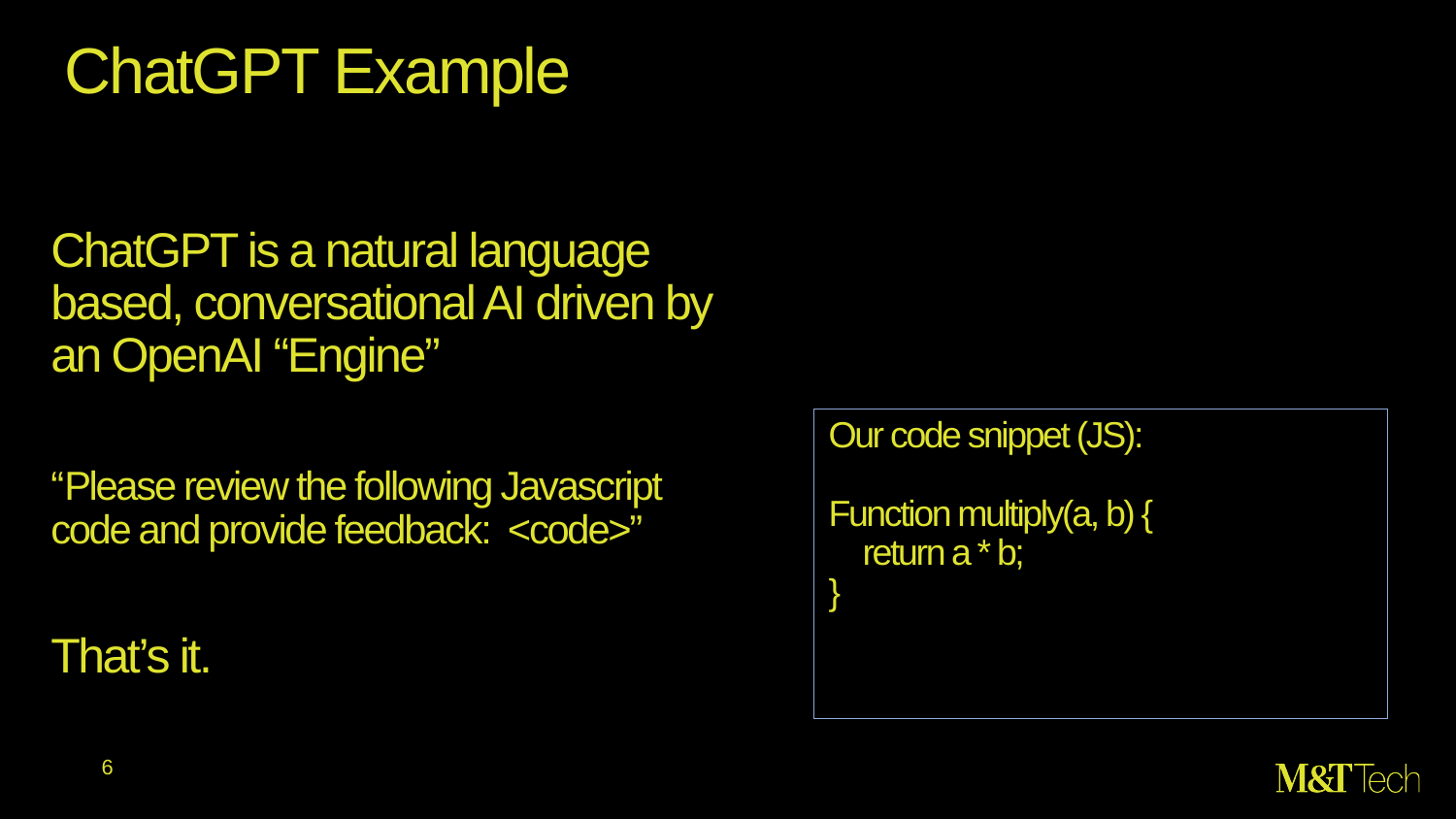

ChatGPT Example
ChatGPT is a natural language based, conversational AI driven by an OpenAI “Engine”

“Please review the following Javascript  code and provide feedback:  <code>”

That’s it.

Our code snippet (JS):

Function multiply(a, b) {
    return a * b;
}

6